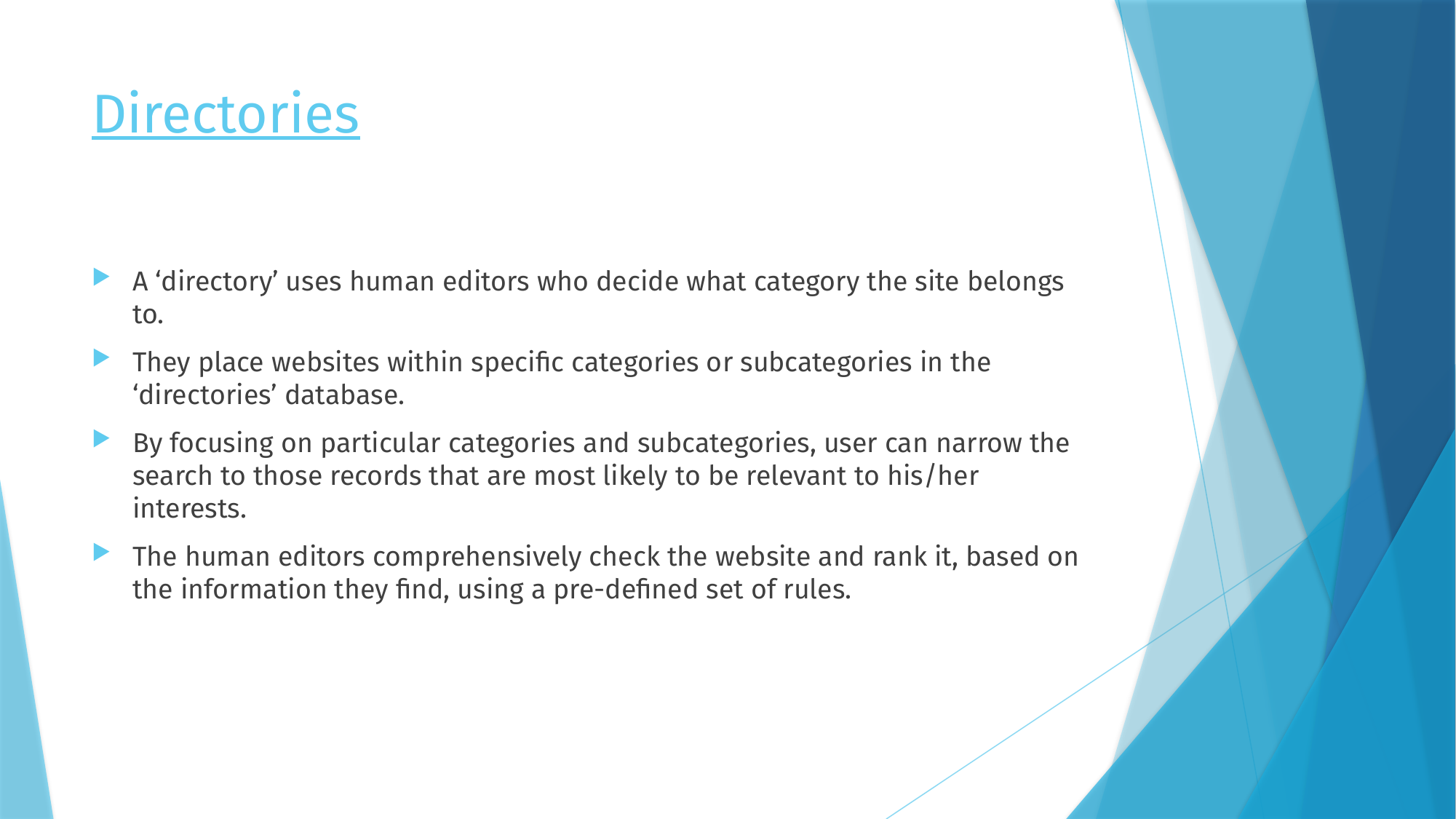

# Directories
A ‘directory’ uses human editors who decide what category the site belongs to.
They place websites within specific categories or subcategories in the ‘directories’ database.
By focusing on particular categories and subcategories, user can narrow the search to those records that are most likely to be relevant to his/her interests.
The human editors comprehensively check the website and rank it, based on the information they find, using a pre-defined set of rules.